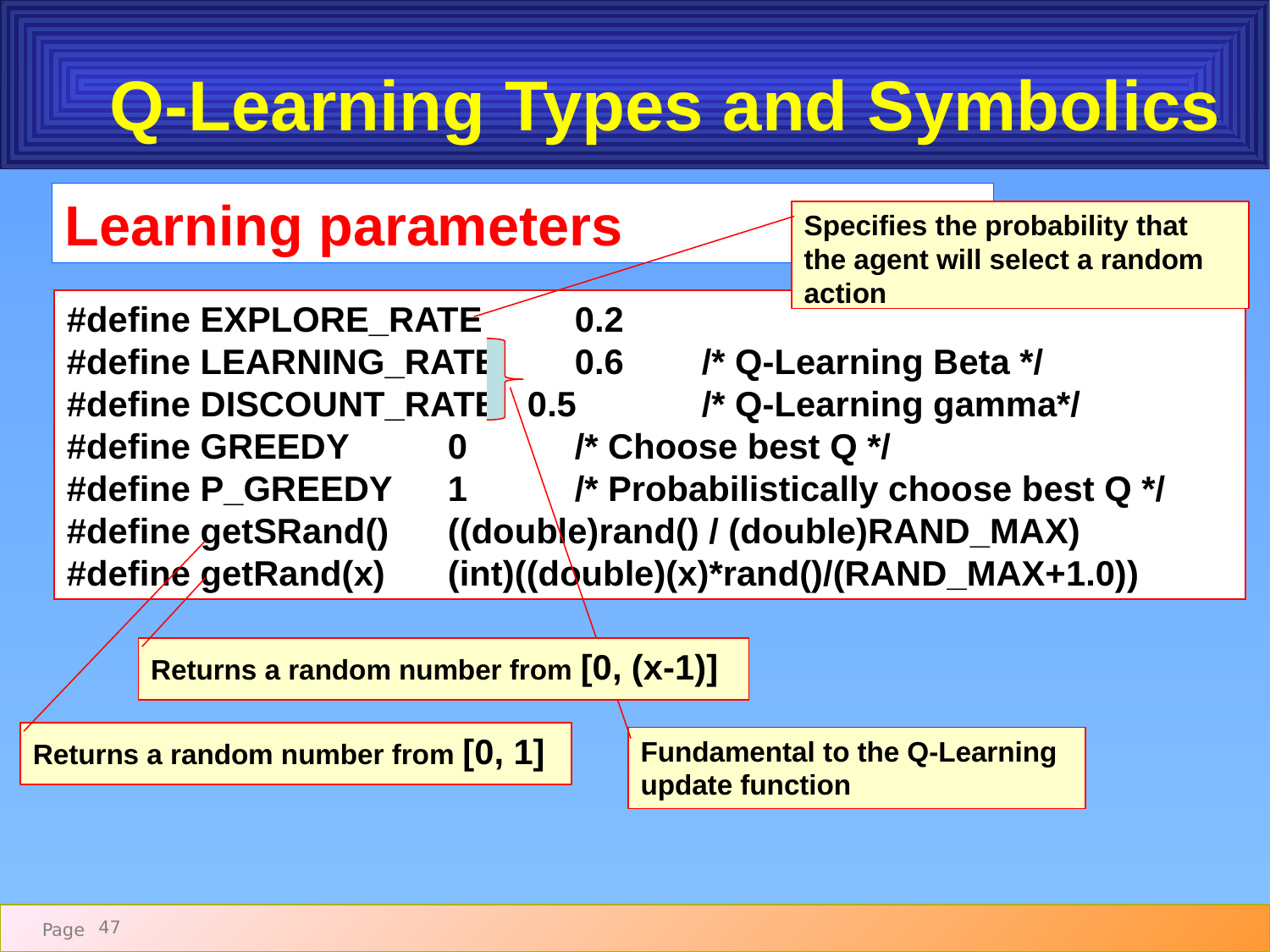

# Q-Learning Types and Symbolics
Learning parameters
Specifies the probability that the agent will select a random action
#define EXPLORE_RATE	0.2
#define LEARNING_RATE	0.6	/* Q-Learning Beta */
#define DISCOUNT_RATE   0.5	/* Q-Learning gamma*/
#define GREEDY	0	/* Choose best Q */
#define P_GREEDY	1	/* Probabilistically choose best Q */
#define getSRand()	((double)rand() / (double)RAND_MAX)
#define getRand(x)	(int)((double)(x)*rand()/(RAND_MAX+1.0))

Returns a random number from [0, (x-1)]
Returns a random number from [0, 1]
Fundamental to the Q-Learning update function
47